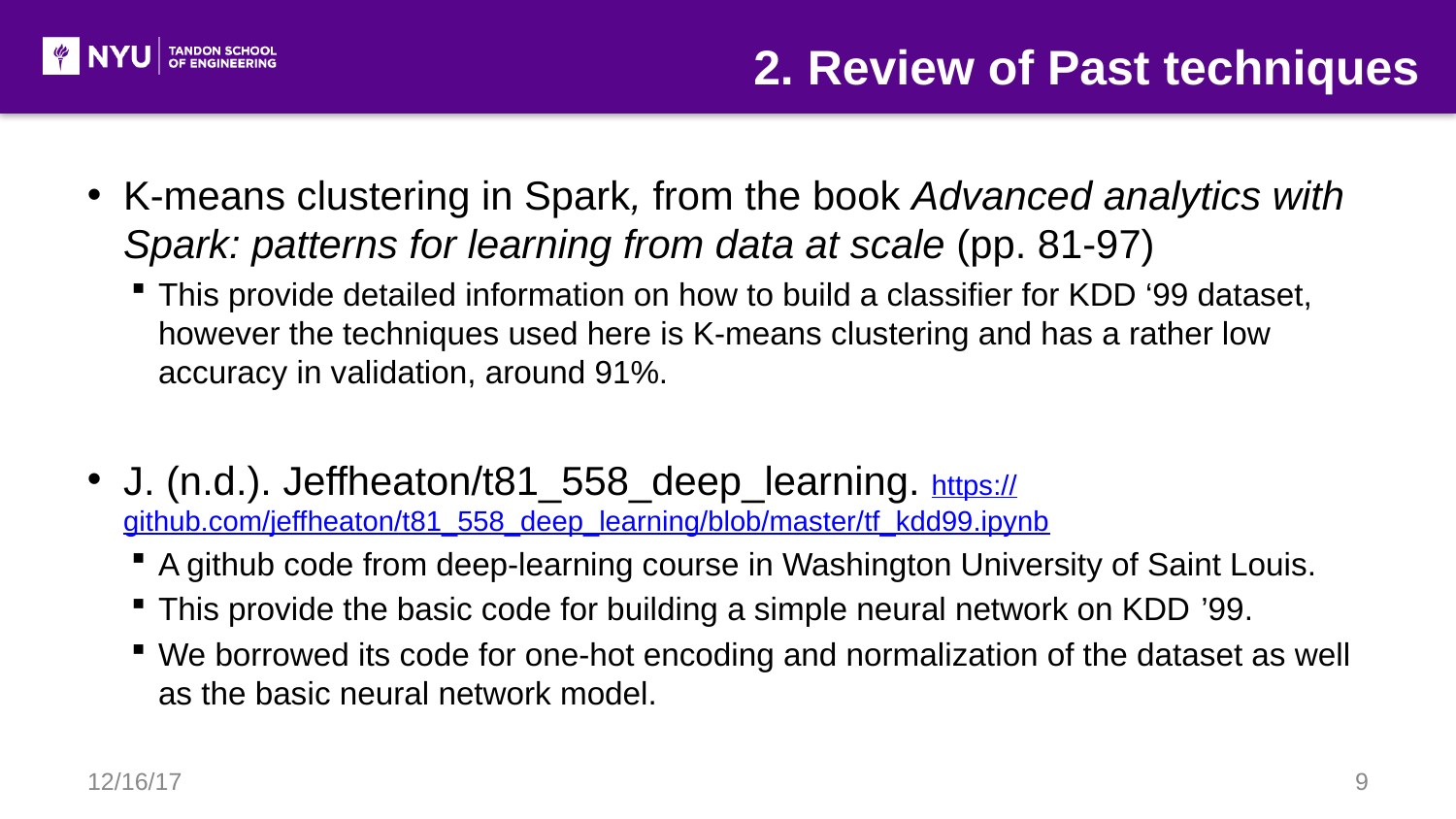

2. Review of Past techniques
K-means clustering in Spark, from the book Advanced analytics with Spark: patterns for learning from data at scale (pp. 81-97)
This provide detailed information on how to build a classifier for KDD ‘99 dataset, however the techniques used here is K-means clustering and has a rather low accuracy in validation, around 91%.

J. (n.d.). Jeffheaton/t81_558_deep_learning. https://github.com/jeffheaton/t81_558_deep_learning/blob/master/tf_kdd99.ipynb
A github code from deep-learning course in Washington University of Saint Louis.
This provide the basic code for building a simple neural network on KDD ’99.
We borrowed its code for one-hot encoding and normalization of the dataset as well as the basic neural network model.
12/16/17
9